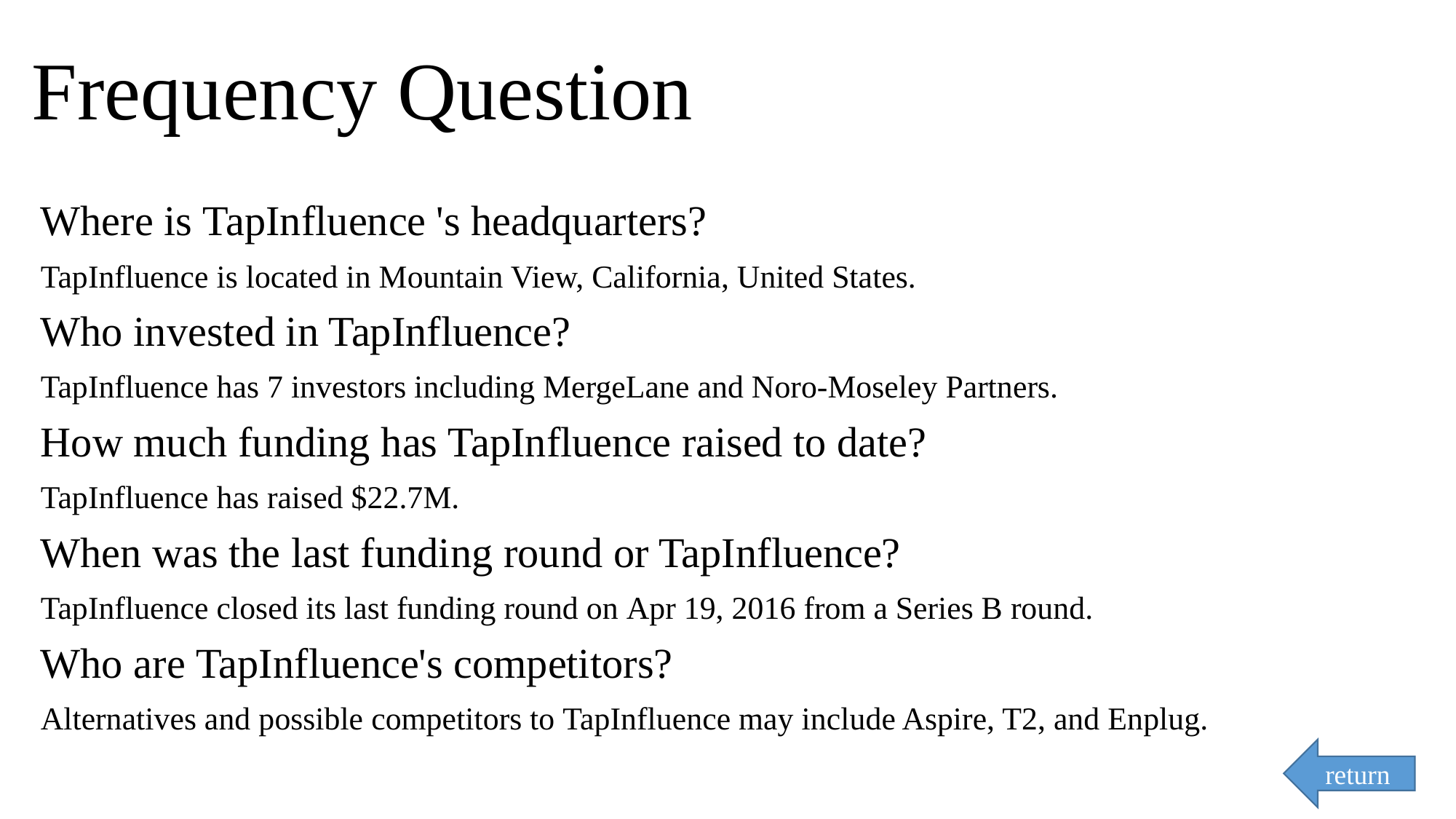

# Frequency Question
Where is TapInfluence 's headquarters?
TapInfluence is located in Mountain View, California, United States.
Who invested in TapInfluence?
TapInfluence has 7 investors including MergeLane and Noro-Moseley Partners.
How much funding has TapInfluence raised to date?
TapInfluence has raised $22.7M.
When was the last funding round or TapInfluence?
TapInfluence closed its last funding round on Apr 19, 2016 from a Series B round.
Who are TapInfluence's competitors?
Alternatives and possible competitors to TapInfluence may include Aspire, T2, and Enplug.
return